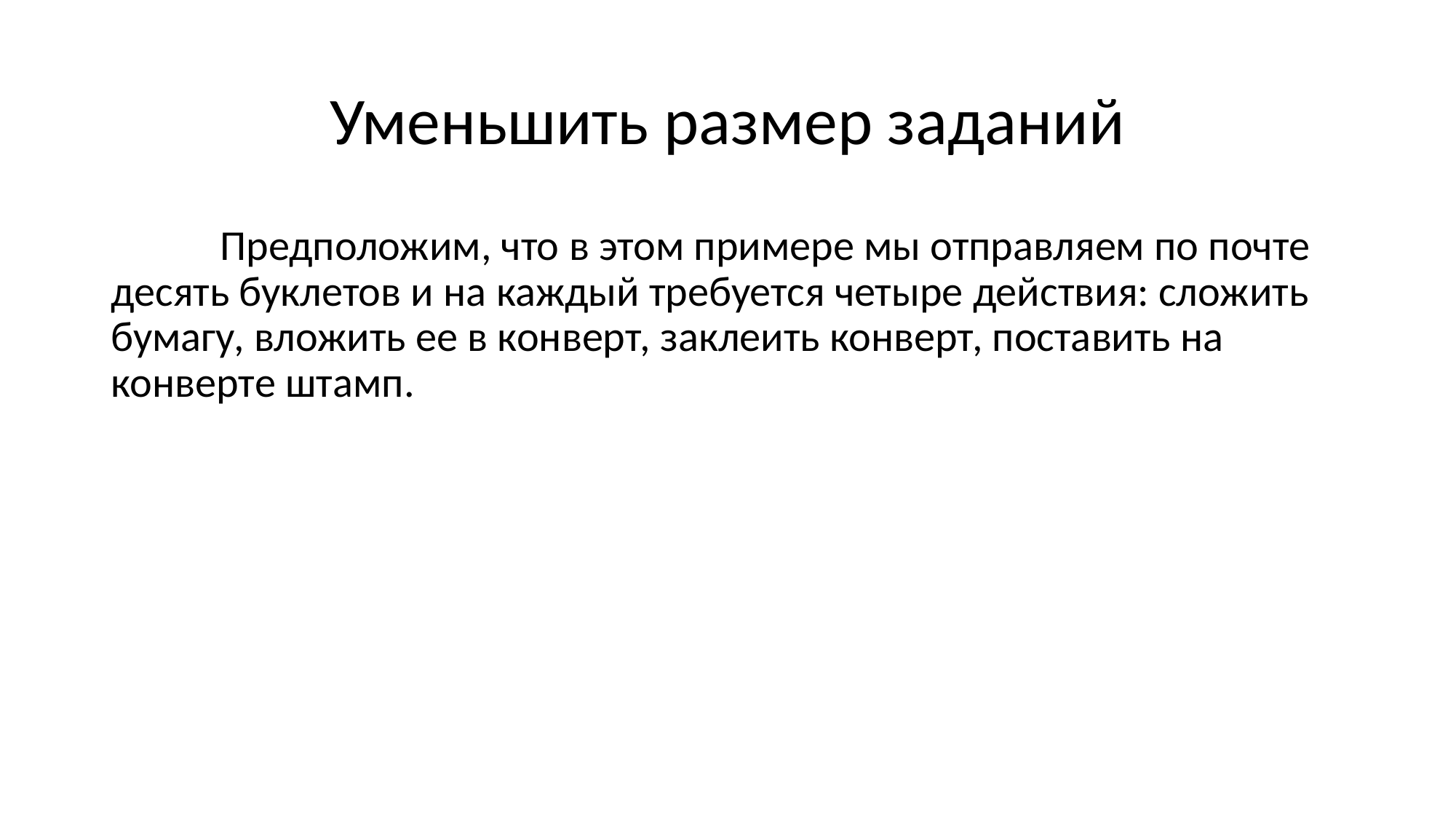

# Уменьшить размер заданий
	Предположим, что в этом примере мы отправляем по почте десять буклетов и на каждый требуется четыре действия: сложить бумагу, вложить ее в конверт, заклеить конверт, поставить на конверте штамп.